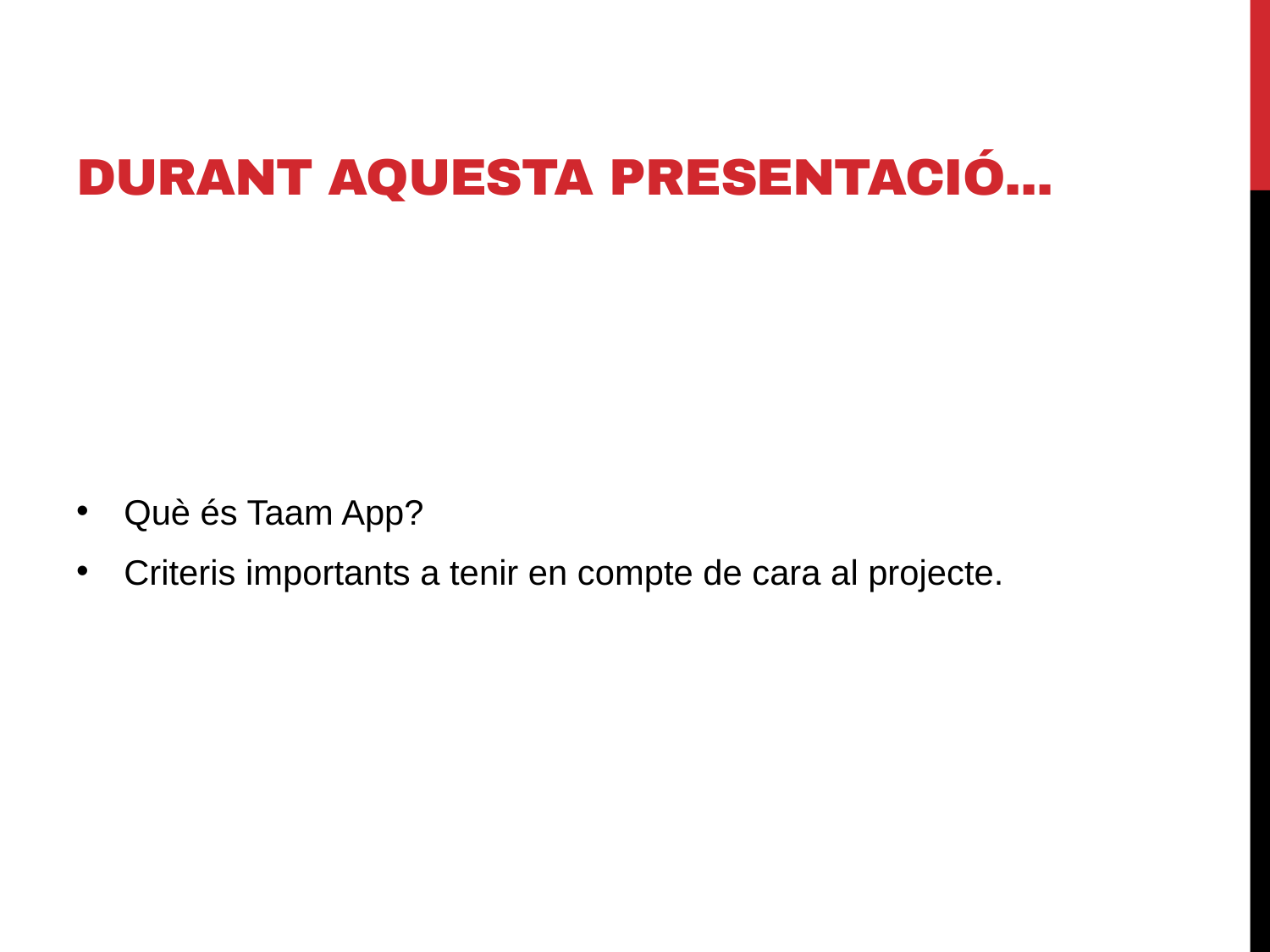

# Durant aquesta presentació...

Què és Taam App?
Criteris importants a tenir en compte de cara al projecte.